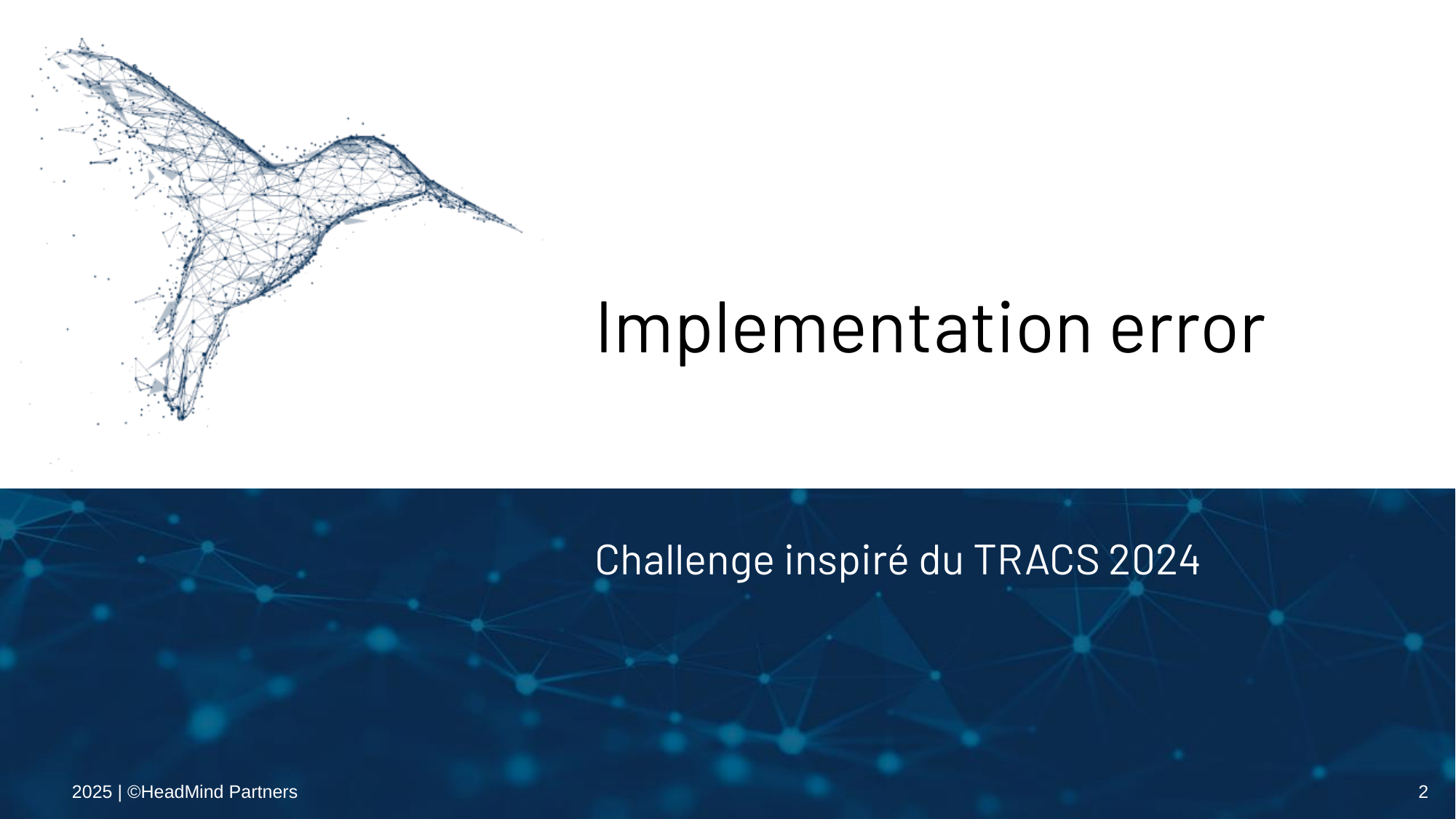

# Implementation error
Challenge inspiré du TRACS 2024
2025 | ©HeadMind Partners
2